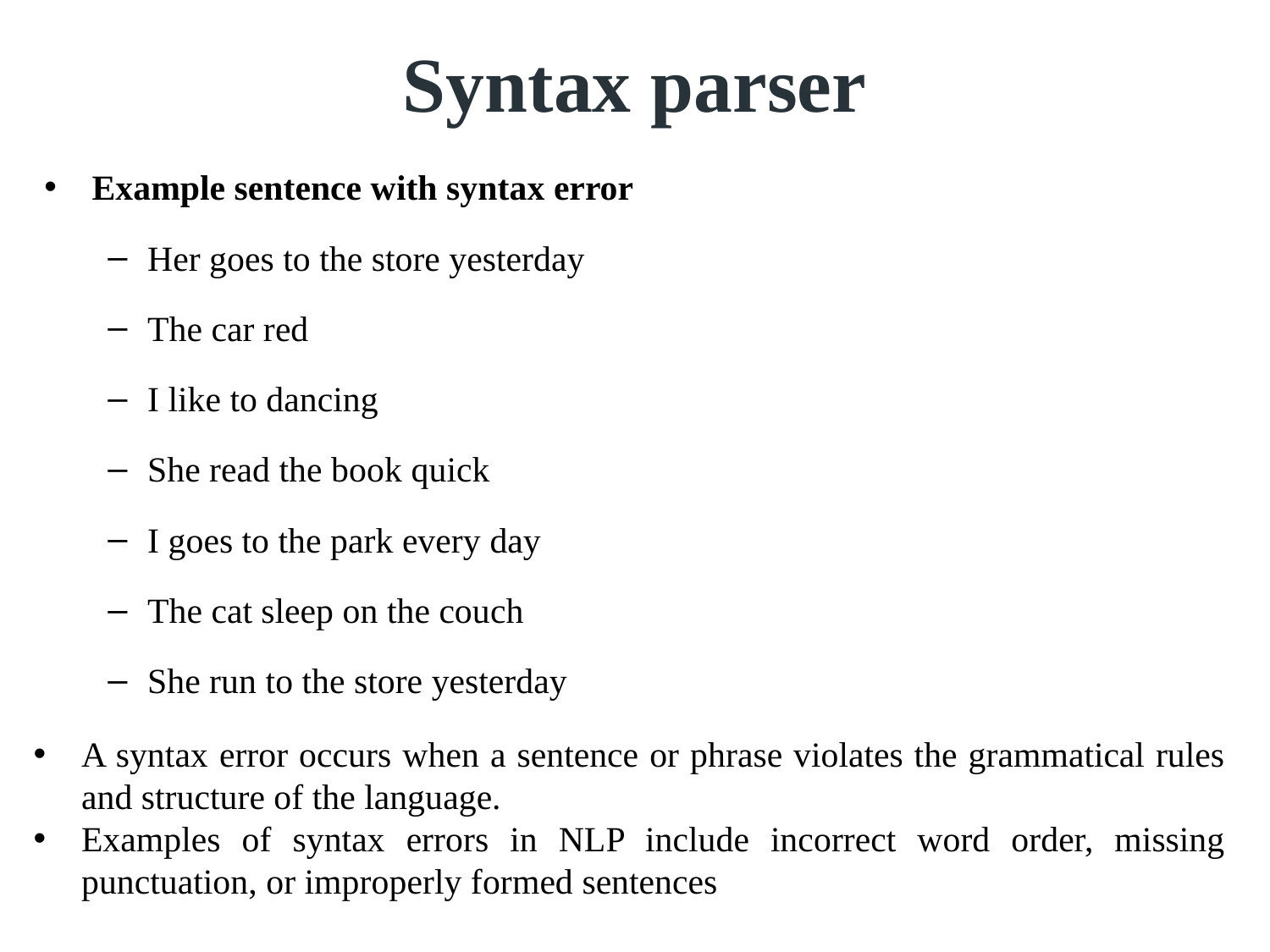

# Syntax parser
Example sentence with syntax error
Her goes to the store yesterday
The car red
I like to dancing
She read the book quick
I goes to the park every day
The cat sleep on the couch
She run to the store yesterday
A syntax error occurs when a sentence or phrase violates the grammatical rules and structure of the language.
Examples of syntax errors in NLP include incorrect word order, missing punctuation, or improperly formed sentences